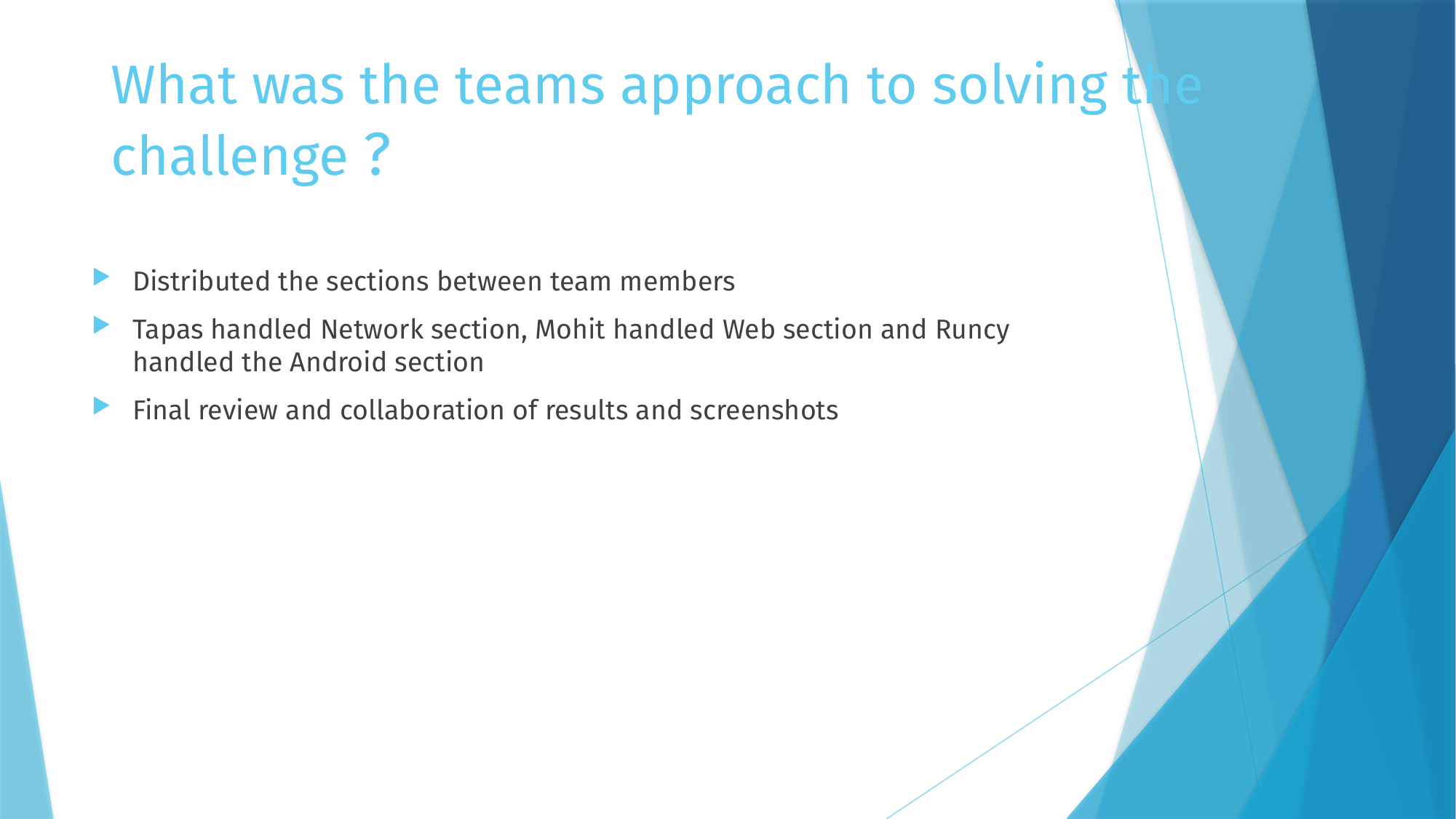

# What was the teams approach to solving the challenge ?

Distributed the sections between team members
Tapas handled Network section, Mohit handled Web section and Runcy handled the Android section
Final review and collaboration of results and screenshots